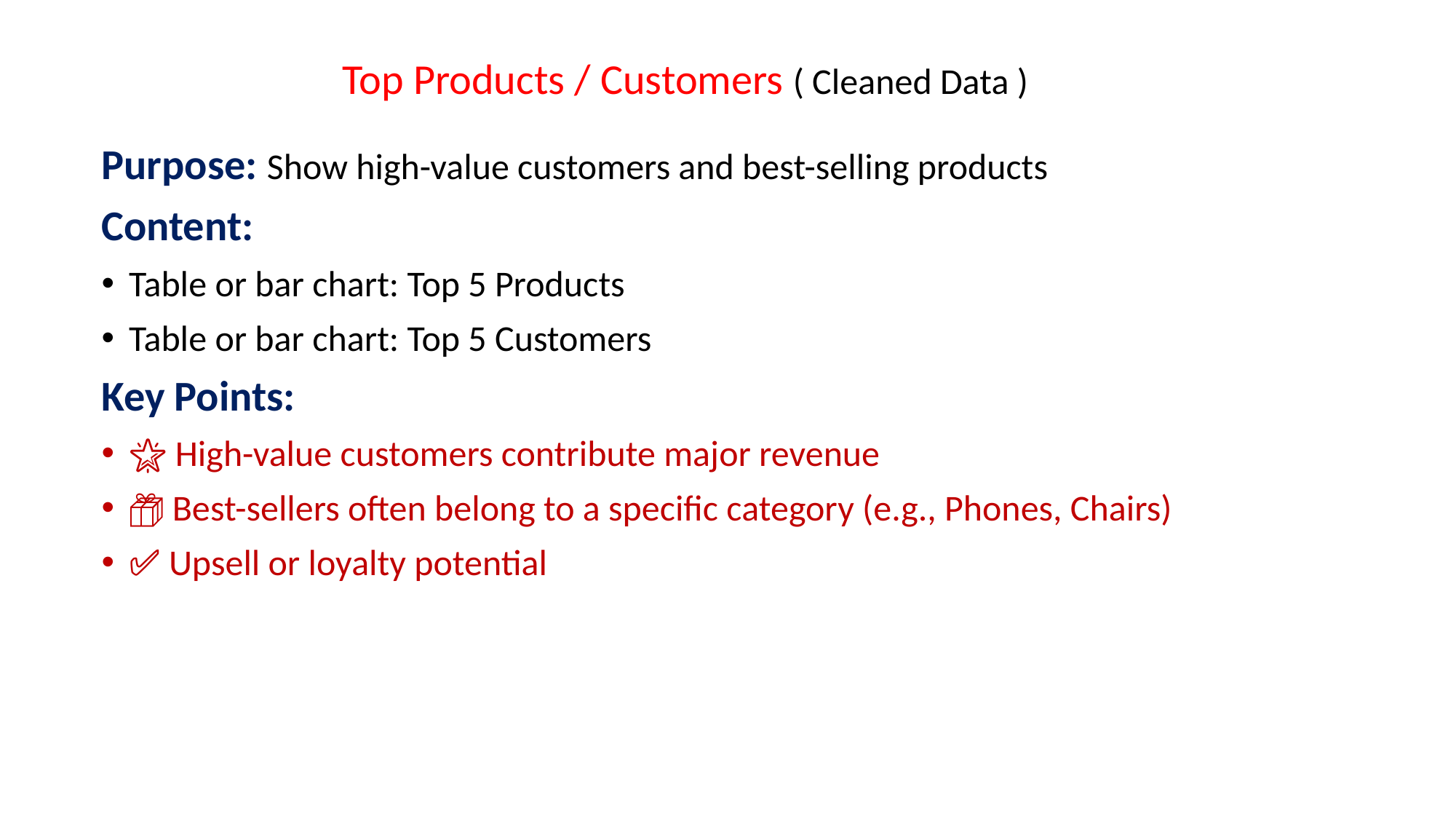

# Top Products / Customers ( Cleaned Data )
Purpose: Show high-value customers and best-selling products
Content:
Table or bar chart: Top 5 Products
Table or bar chart: Top 5 Customers
Key Points:
🌟 High-value customers contribute major revenue
📦 Best-sellers often belong to a specific category (e.g., Phones, Chairs)
✅ Upsell or loyalty potential